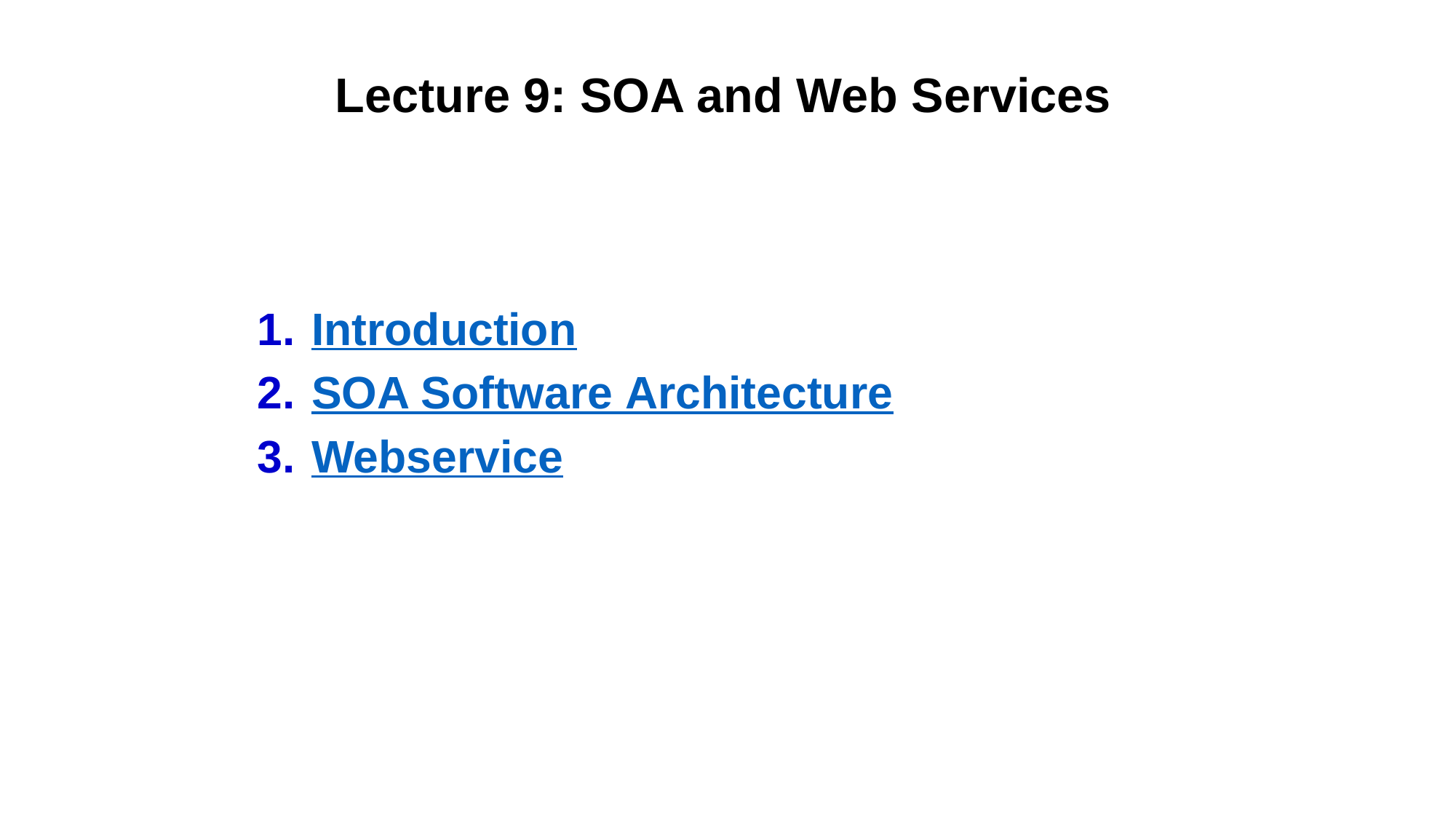

Lecture 9: SOA and Web Services
Contents:
Introduction
SOA Software Architecture
Webservice